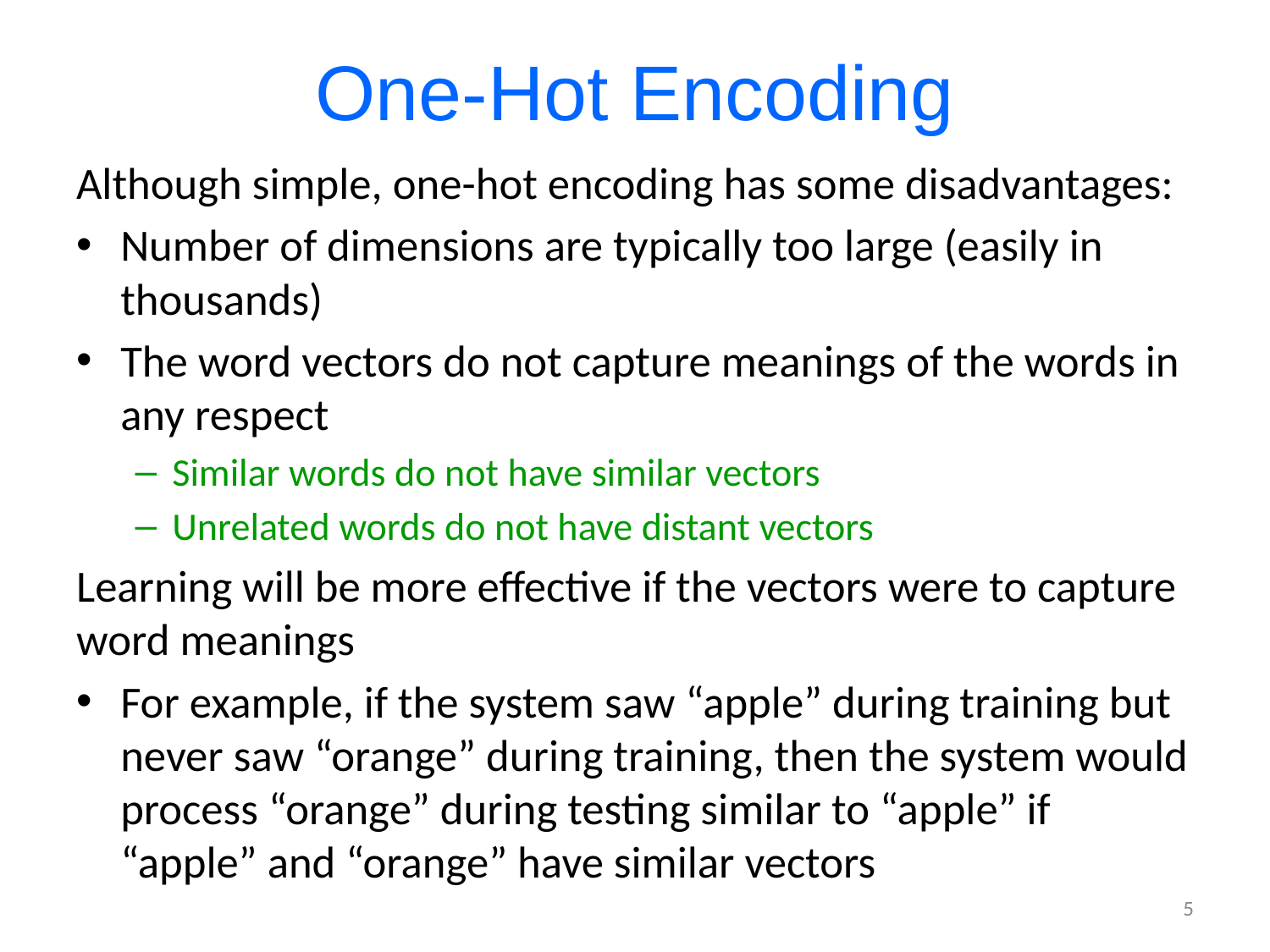

# One-Hot Encoding
Although simple, one-hot encoding has some disadvantages:
Number of dimensions are typically too large (easily in thousands)
The word vectors do not capture meanings of the words in any respect
Similar words do not have similar vectors
Unrelated words do not have distant vectors
Learning will be more effective if the vectors were to capture word meanings
For example, if the system saw “apple” during training but never saw “orange” during training, then the system would process “orange” during testing similar to “apple” if “apple” and “orange” have similar vectors
5